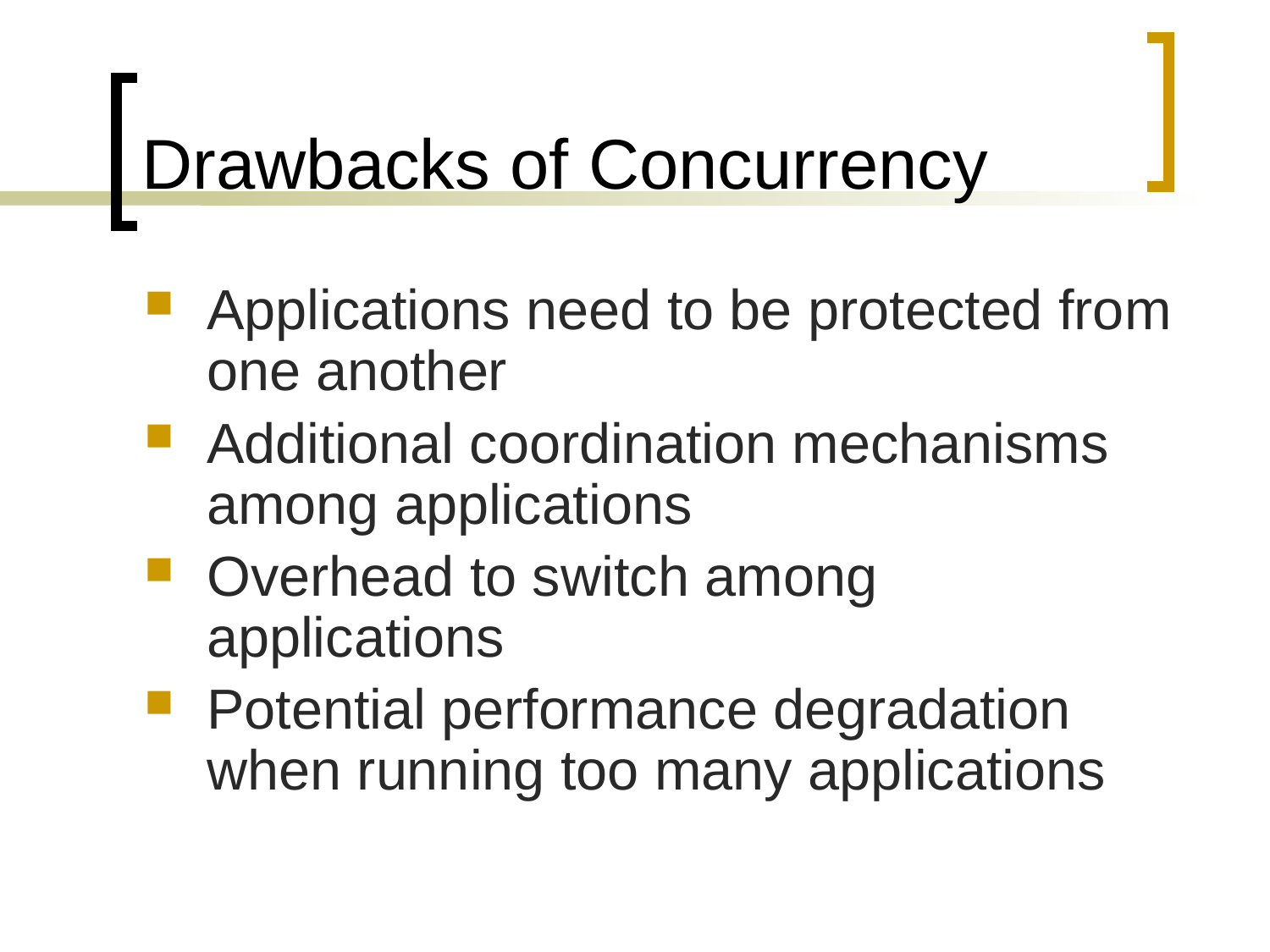

# Drawbacks of Concurrency
Applications need to be protected from one another
Additional coordination mechanisms among applications
Overhead to switch among applications
Potential performance degradation when running too many applications